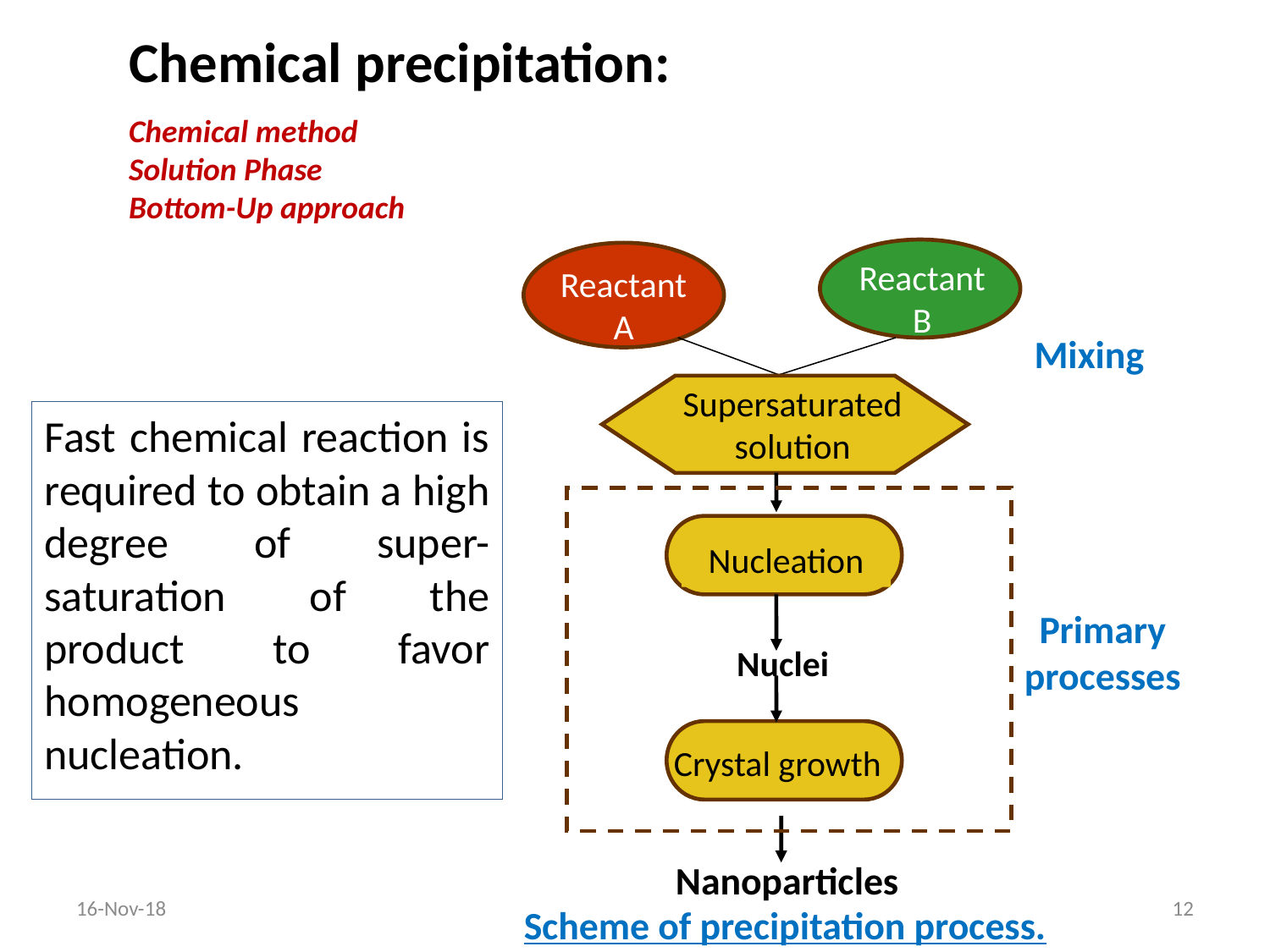

Chemical precipitation:
Chemical method
Solution Phase
Bottom-Up approach

Reactant B
Reactant A
Mixing

Supersaturated solution

Nucleation

Primary processes
Nuclei

Crystal growth

Nanoparticles
Scheme of precipitation process.
Fast chemical reaction is required to obtain a high degree of super-saturation of the product to favor homogeneous nucleation.
16-Nov-18
12